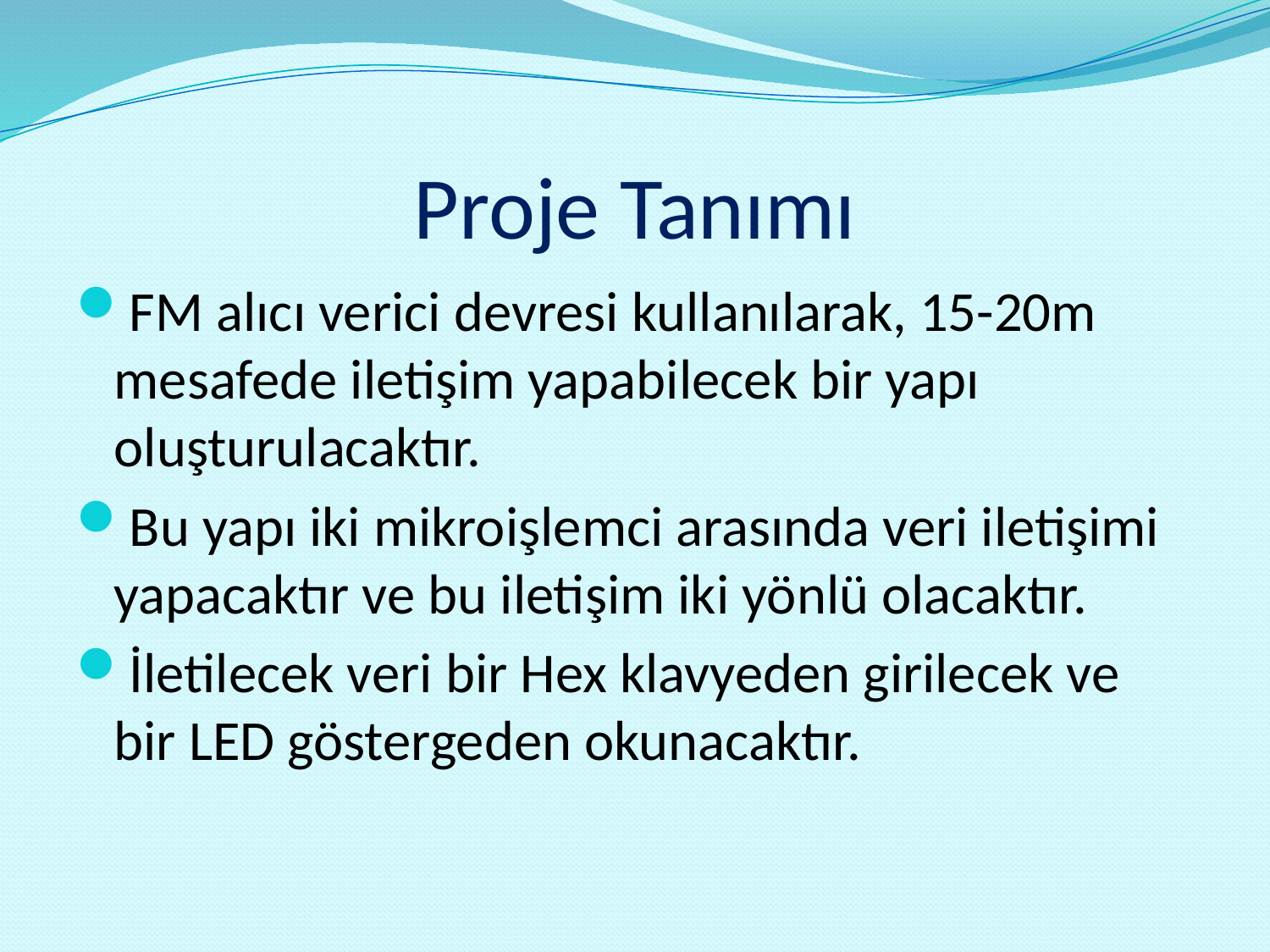

# Proje Tanımı
FM alıcı verici devresi kullanılarak, 15-20m mesafede iletişim yapabilecek bir yapı oluşturulacaktır.
Bu yapı iki mikroişlemci arasında veri iletişimi yapacaktır ve bu iletişim iki yönlü olacaktır.
İletilecek veri bir Hex klavyeden girilecek ve bir LED göstergeden okunacaktır.